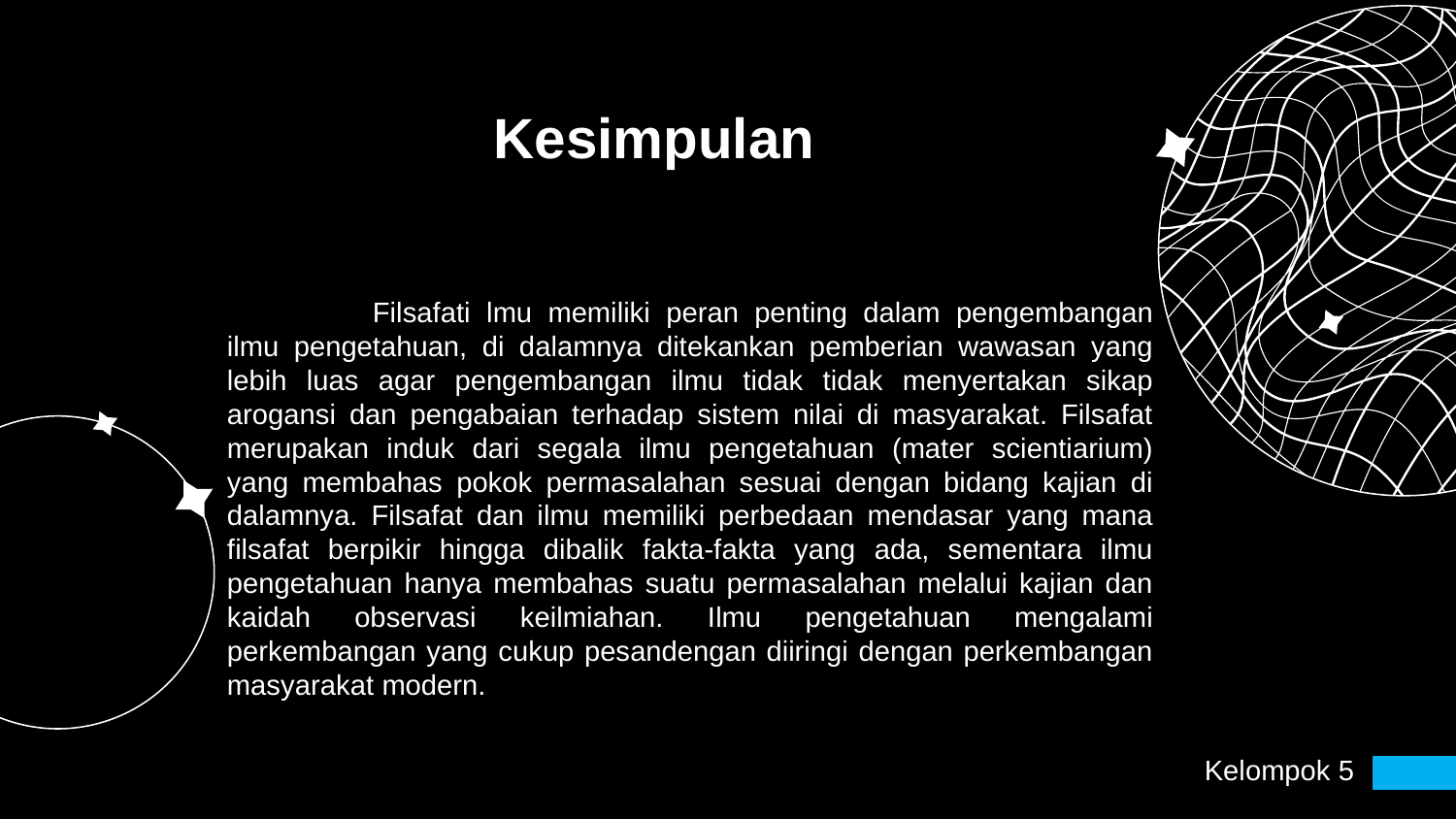

# Kesimpulan
		Filsafati lmu memiliki peran penting dalam pengembangan ilmu pengetahuan, di dalamnya ditekankan pemberian wawasan yang lebih luas agar pengembangan ilmu tidak tidak menyertakan sikap arogansi dan pengabaian terhadap sistem nilai di masyarakat. Filsafat merupakan induk dari segala ilmu pengetahuan (mater scientiarium) yang membahas pokok permasalahan sesuai dengan bidang kajian di dalamnya. Filsafat dan ilmu memiliki perbedaan mendasar yang mana filsafat berpikir hingga dibalik fakta-fakta yang ada, sementara ilmu pengetahuan hanya membahas suatu permasalahan melalui kajian dan kaidah observasi keilmiahan. Ilmu pengetahuan mengalami perkembangan yang cukup pesandengan diiringi dengan perkembangan masyarakat modern.
Kelompok 5